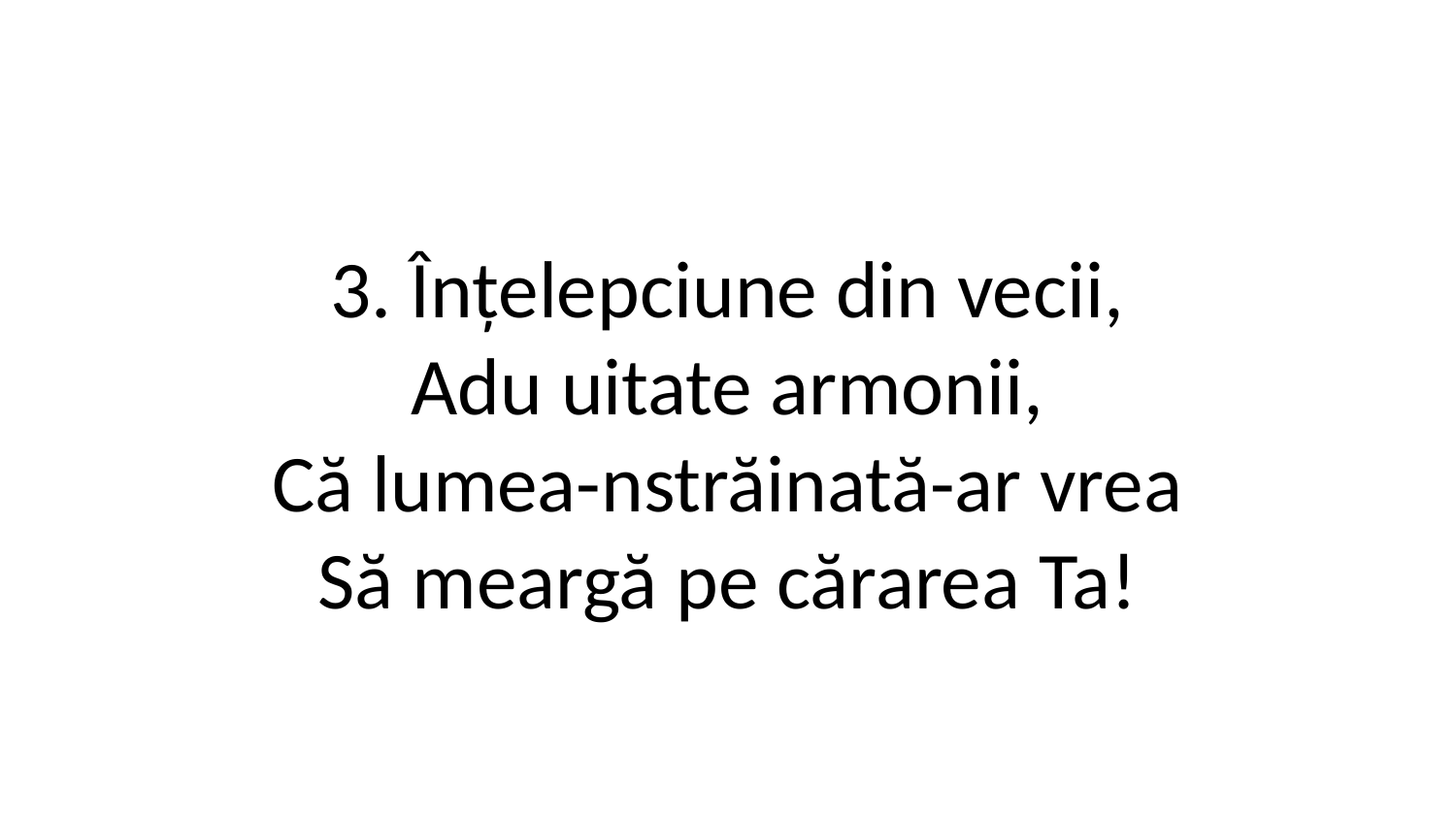

3. Înțelepciune din vecii,
Adu uitate armonii,
Că lumea-nstrăinată-ar vrea
Să meargă pe cărarea Ta!